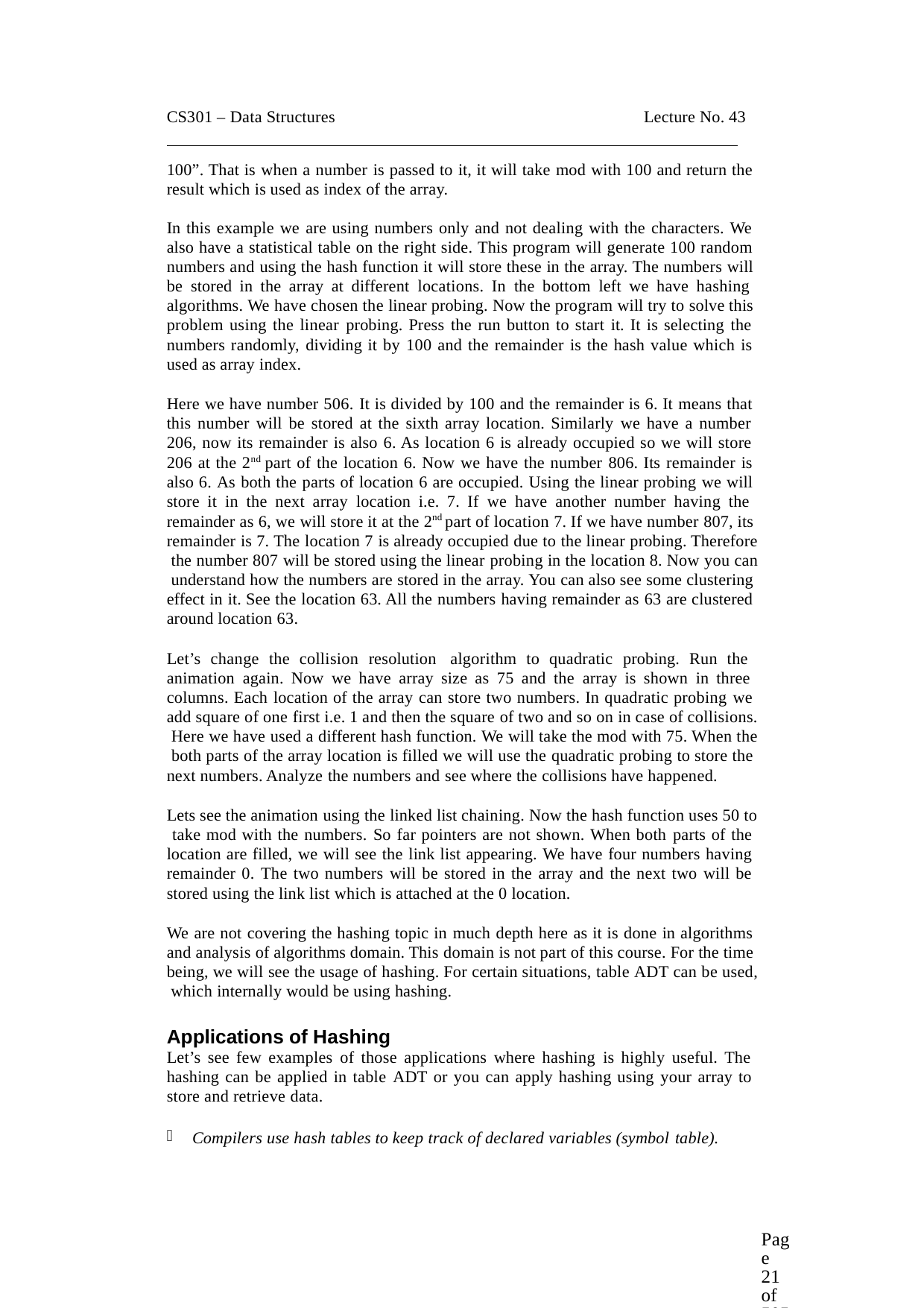

CS301 – Data Structures	Lecture No. 43

100”. That is when a number is passed to it, it will take mod with 100 and return the  result which is used as index of the array.

In this example we are using numbers only and not dealing with the characters. We  also have a statistical table on the right side. This program will generate 100 random  numbers and using the hash function it will store these in the array. The numbers will  be stored in the array at different locations. In the bottom left we have hashing  algorithms. We have chosen the linear probing. Now the program will try to solve this  problem using the linear probing. Press the run button to start it. It is selecting the  numbers randomly, dividing it by 100 and the remainder is the hash value which is  used as array index.

Here we have number 506. It is divided by 100 and the remainder is 6. It means that  this number will be stored at the sixth array location. Similarly we have a number  206, now its remainder is also 6. As location 6 is already occupied so we will store  206 at the 2nd part of the location 6. Now we have the number 806. Its remainder is  also 6. As both the parts of location 6 are occupied. Using the linear probing we will  store it in the next array location i.e. 7. If we have another number having the  remainder as 6, we will store it at the 2nd part of location 7. If we have number 807, its  remainder is 7. The location 7 is already occupied due to the linear probing. Therefore  the number 807 will be stored using the linear probing in the location 8. Now you can  understand how the numbers are stored in the array. You can also see some clustering  effect in it. See the location 63. All the numbers having remainder as 63 are clustered  around location 63.

Let’s change the collision resolution algorithm to quadratic probing. Run the  animation again. Now we have array size as 75 and the array is shown in three  columns. Each location of the array can store two numbers. In quadratic probing we  add square of one first i.e. 1 and then the square of two and so on in case of collisions.  Here we have used a different hash function. We will take the mod with 75. When the  both parts of the array location is filled we will use the quadratic probing to store the  next numbers. Analyze the numbers and see where the collisions have happened.

Lets see the animation using the linked list chaining. Now the hash function uses 50 to  take mod with the numbers. So far pointers are not shown. When both parts of the  location are filled, we will see the link list appearing. We have four numbers having  remainder 0. The two numbers will be stored in the array and the next two will be  stored using the link list which is attached at the 0 location.

We are not covering the hashing topic in much depth here as it is done in algorithms  and analysis of algorithms domain. This domain is not part of this course. For the time  being, we will see the usage of hashing. For certain situations, table ADT can be used,  which internally would be using hashing.

Applications of Hashing
Let’s see few examples of those applications where hashing is highly useful. The  hashing can be applied in table ADT or you can apply hashing using your array to  store and retrieve data.

Compilers use hash tables to keep track of declared variables (symbol table).

Page 21 of 505